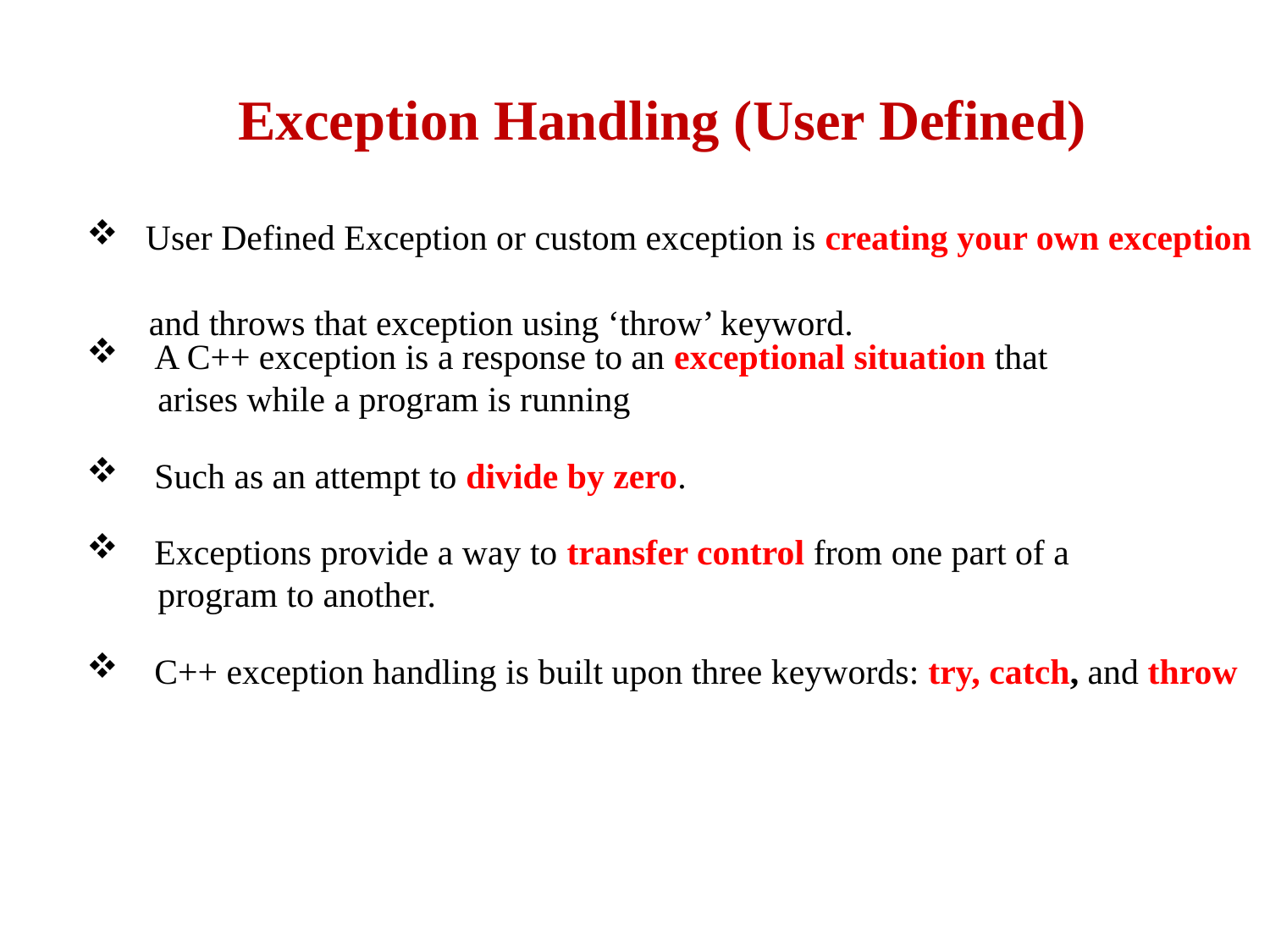

Exception Handling (User Defined)
   User Defined Exception or custom exception is creating your own exception
       and throws that exception using ‘throw’ keyword.
    A C++ exception is a response to an exceptional situation that
        arises while a program is running
    Such as an attempt to divide by zero.
    Exceptions provide a way to transfer control from one part of a
        program to another.
    C++ exception handling is built upon three keywords: try, catch, and throw